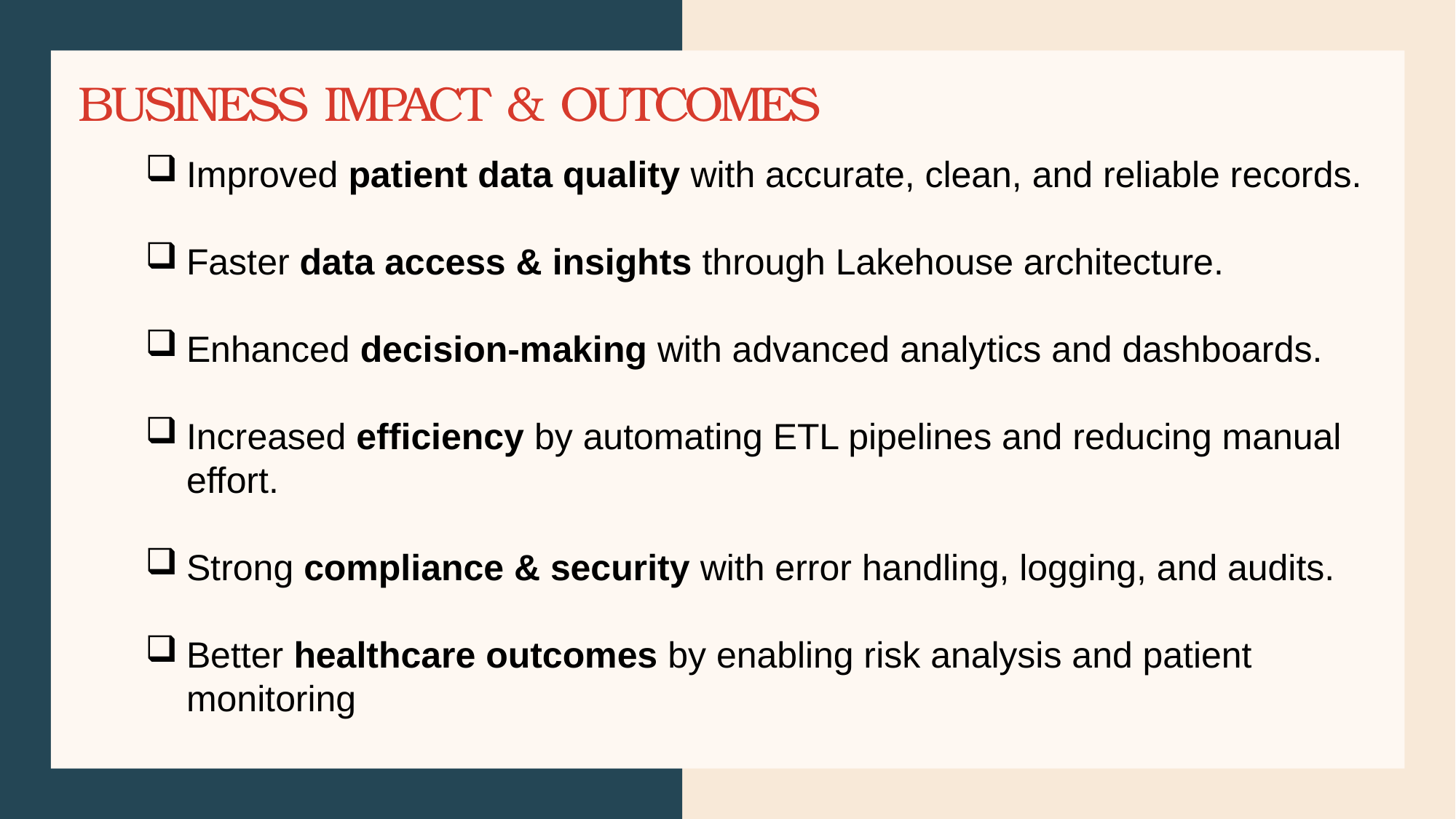

# Business Impact & Outcomes
Improved patient data quality with accurate, clean, and reliable records.

Faster data access & insights through Lakehouse architecture.

Enhanced decision-making with advanced analytics and dashboards.

Increased efficiency by automating ETL pipelines and reducing manual effort.

Strong compliance & security with error handling, logging, and audits.

Better healthcare outcomes by enabling risk analysis and patient monitoring